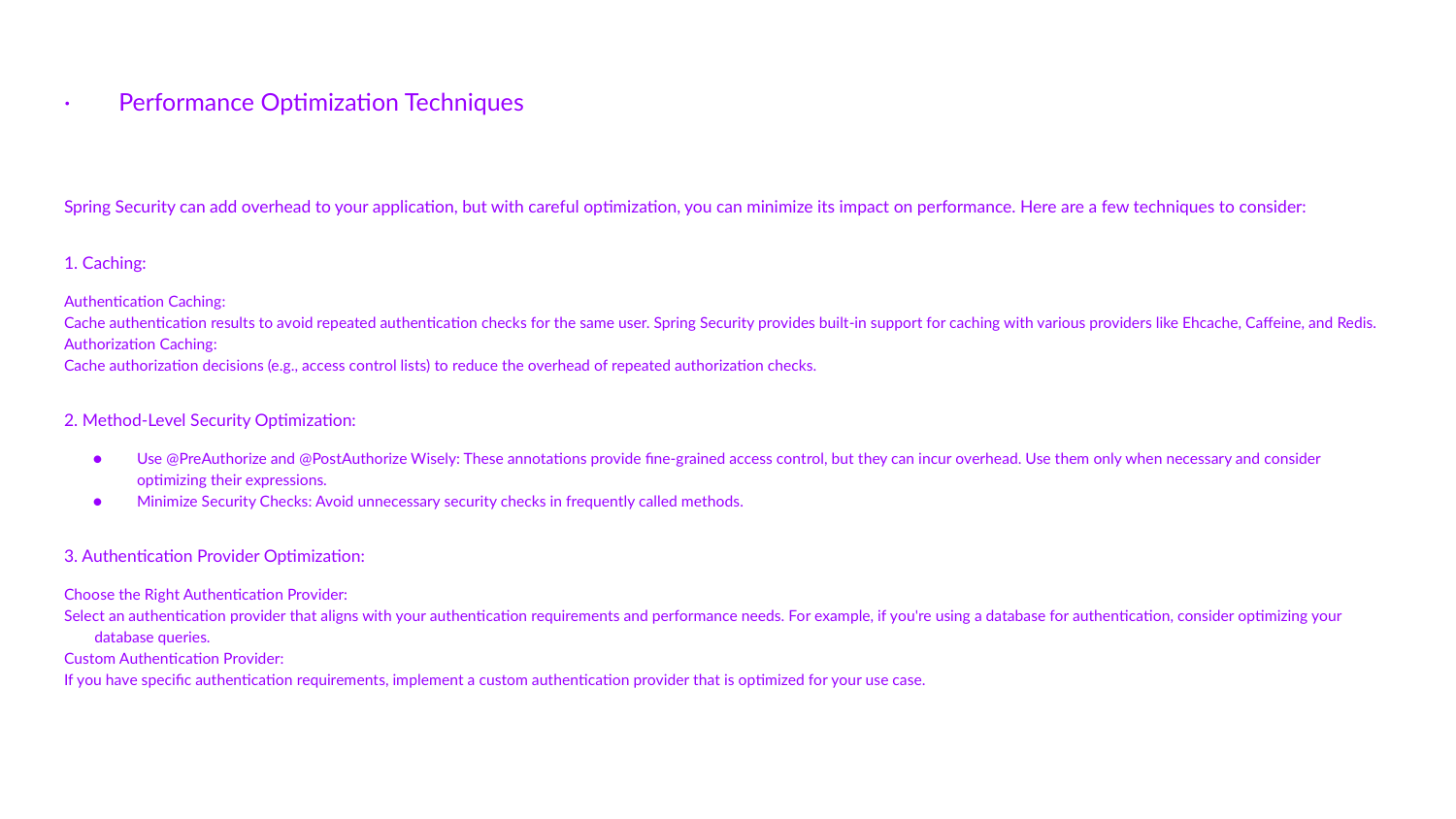

# Performance Optimization Techniques
Spring Security can add overhead to your application, but with careful optimization, you can minimize its impact on performance. Here are a few techniques to consider:
1. Caching:
Authentication Caching:
Cache authentication results to avoid repeated authentication checks for the same user. Spring Security provides built-in support for caching with various providers like Ehcache, Caffeine, and Redis.
Authorization Caching:
Cache authorization decisions (e.g., access control lists) to reduce the overhead of repeated authorization checks.
2. Method-Level Security Optimization:
Use @PreAuthorize and @PostAuthorize Wisely: These annotations provide fine-grained access control, but they can incur overhead. Use them only when necessary and consider optimizing their expressions.
Minimize Security Checks: Avoid unnecessary security checks in frequently called methods.
3. Authentication Provider Optimization:
Choose the Right Authentication Provider:
Select an authentication provider that aligns with your authentication requirements and performance needs. For example, if you're using a database for authentication, consider optimizing your database queries.
Custom Authentication Provider:
If you have specific authentication requirements, implement a custom authentication provider that is optimized for your use case.